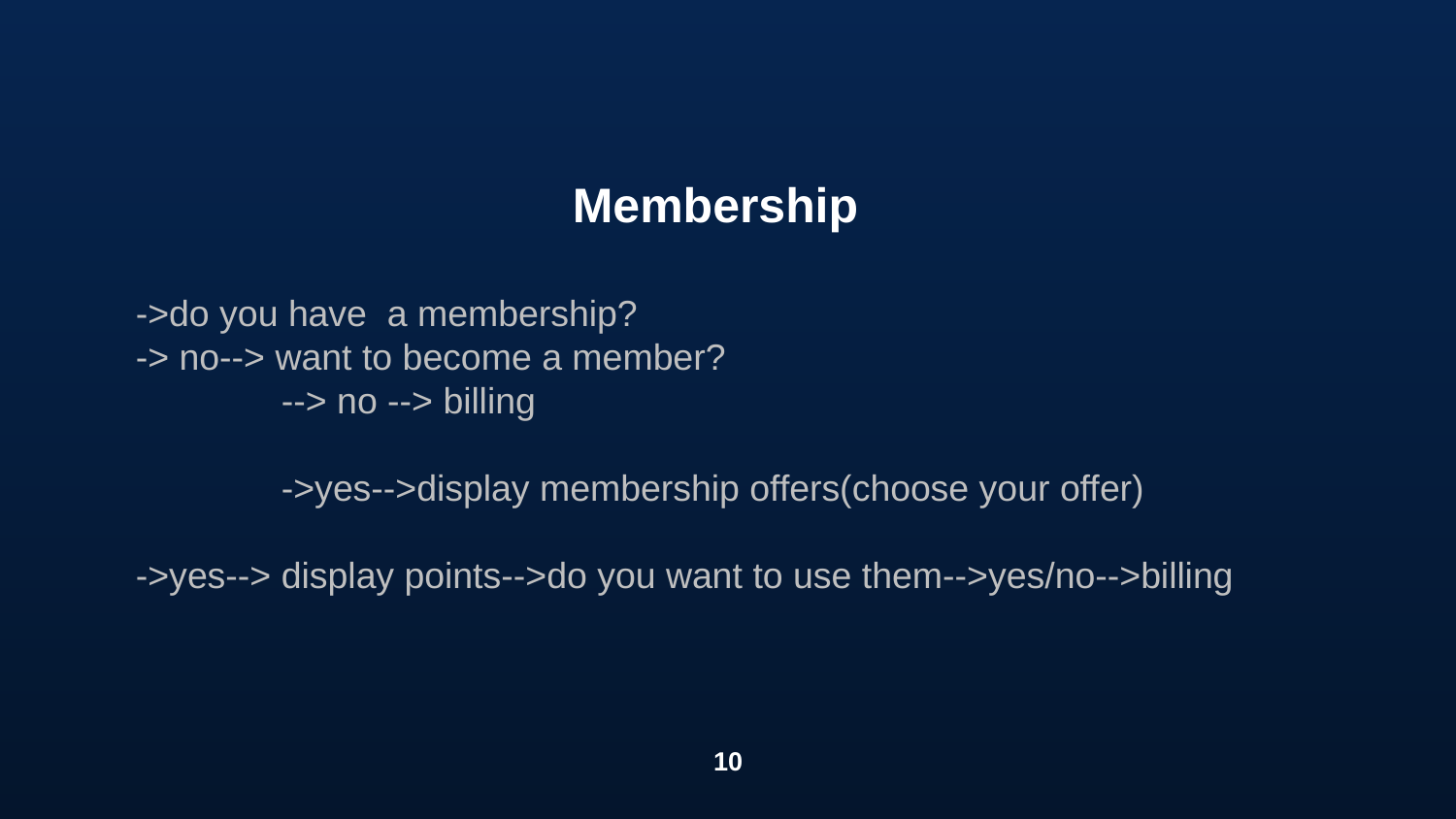

Membership

->do you have  a membership?
-> no--> want to become a member?
	--> no --> billing

	->yes-->display membership offers(choose your offer)

->yes--> display points-->do you want to use them-->yes/no-->billing
10